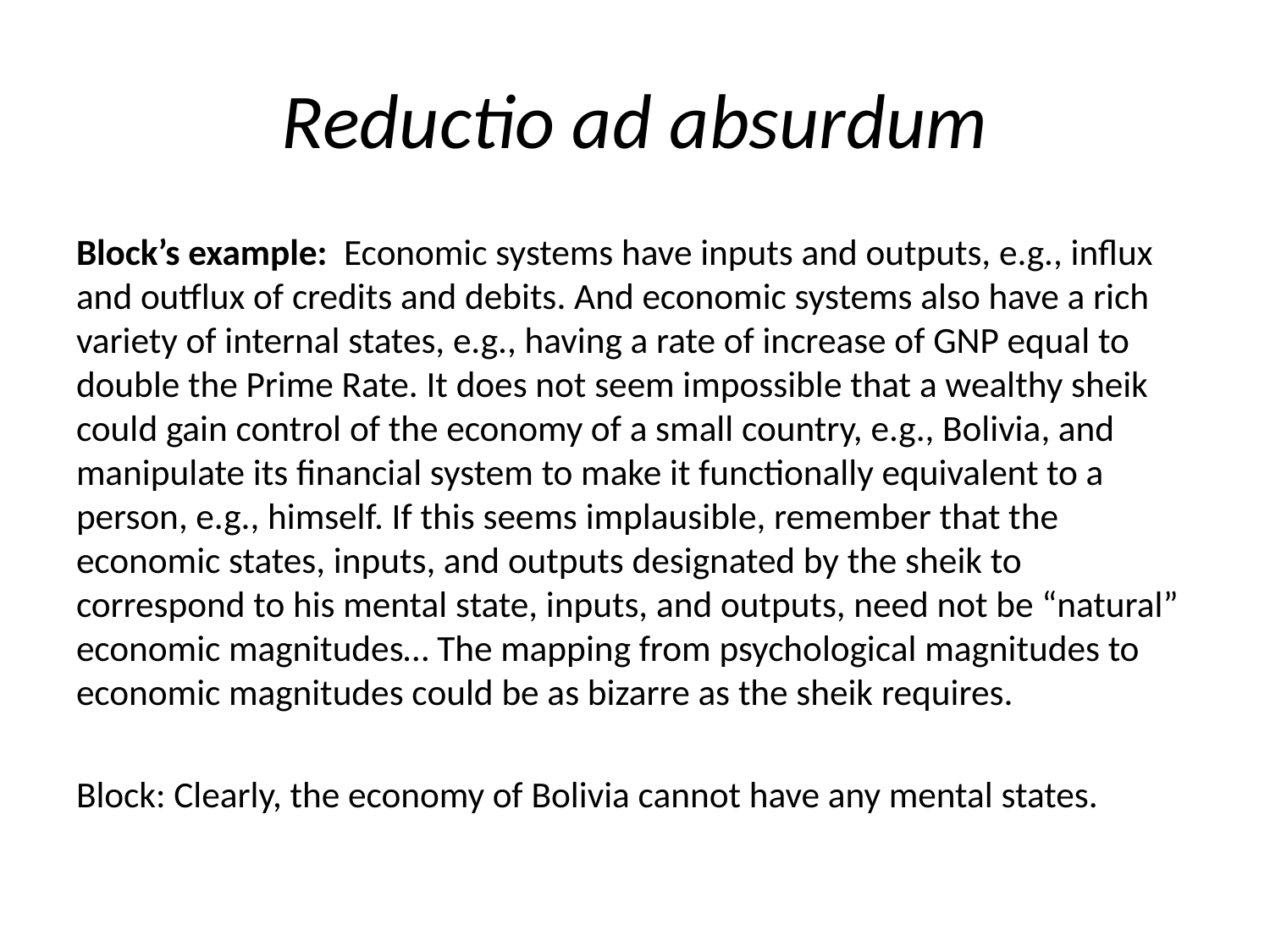

# Reductio ad absurdum
Block’s example:  Economic systems have inputs and outputs, e.g., influx and outflux of credits and debits. And economic systems also have a rich variety of internal states, e.g., having a rate of increase of GNP equal to double the Prime Rate. It does not seem impossible that a wealthy sheik could gain control of the economy of a small country, e.g., Bolivia, and manipulate its financial system to make it functionally equivalent to a person, e.g., himself. If this seems implausible, remember that the economic states, inputs, and outputs designated by the sheik to correspond to his mental state, inputs, and outputs, need not be “natural” economic magnitudes… The mapping from psychological magnitudes to economic magnitudes could be as bizarre as the sheik requires.

Block: Clearly, the economy of Bolivia cannot have any mental states.